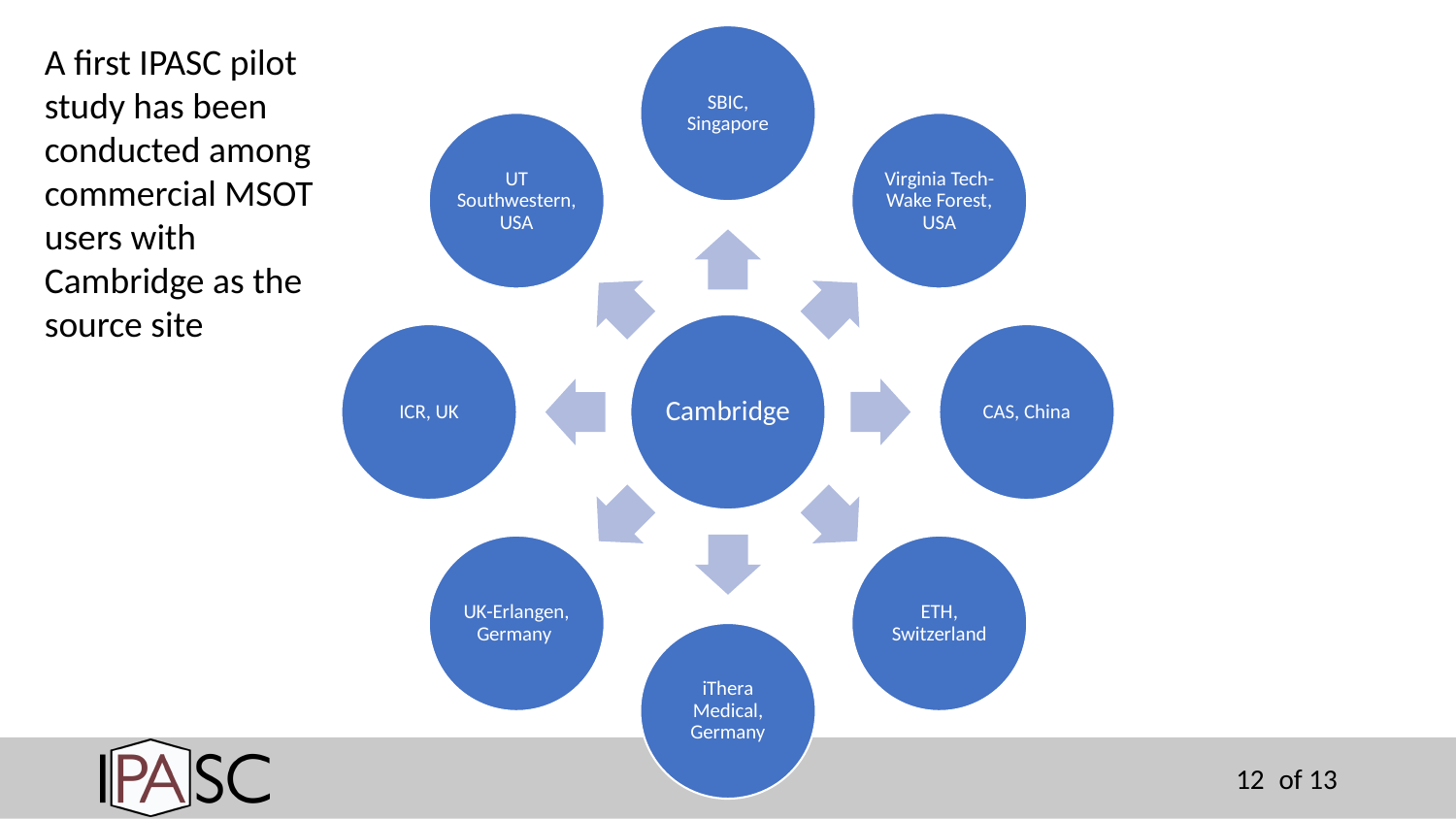

Cambridge

SBIC, Singapore

Virginia Tech-Wake Forest, USA

CAS, China

ETH, Switzerland

iThera Medical, Germany

UK-Erlangen, Germany

ICR, UK

UT Southwestern, USA
A first IPASC pilot study has been conducted among commercial MSOT users with Cambridge as the source site
12
of 13